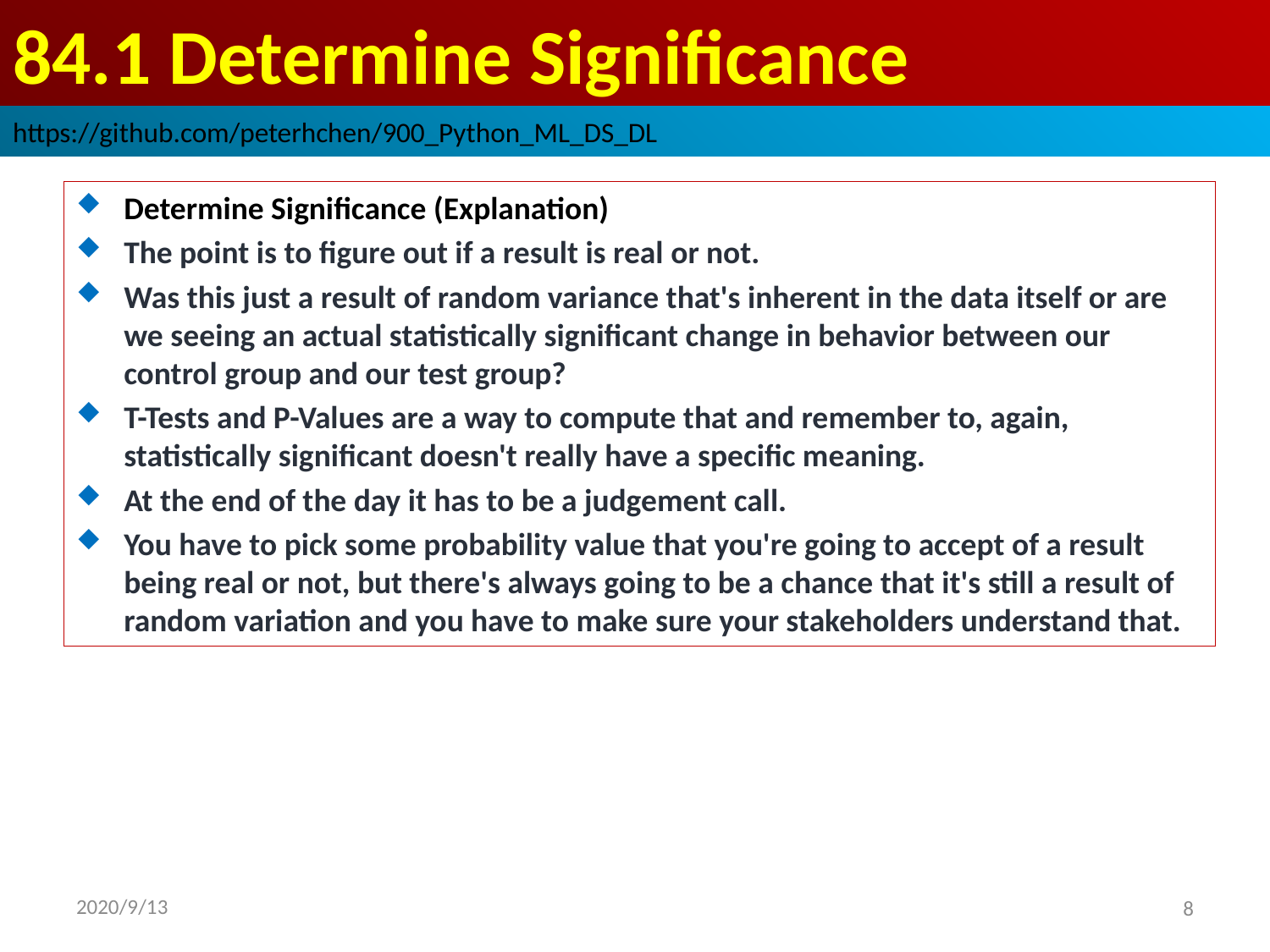

# 84.1 Determine Significance
https://github.com/peterhchen/900_Python_ML_DS_DL
Determine Significance (Explanation)
The point is to figure out if a result is real or not.
Was this just a result of random variance that's inherent in the data itself or are we seeing an actual statistically significant change in behavior between our control group and our test group?
T-Tests and P-Values are a way to compute that and remember to, again, statistically significant doesn't really have a specific meaning.
At the end of the day it has to be a judgement call.
You have to pick some probability value that you're going to accept of a result being real or not, but there's always going to be a chance that it's still a result of random variation and you have to make sure your stakeholders understand that.
2020/9/13
8